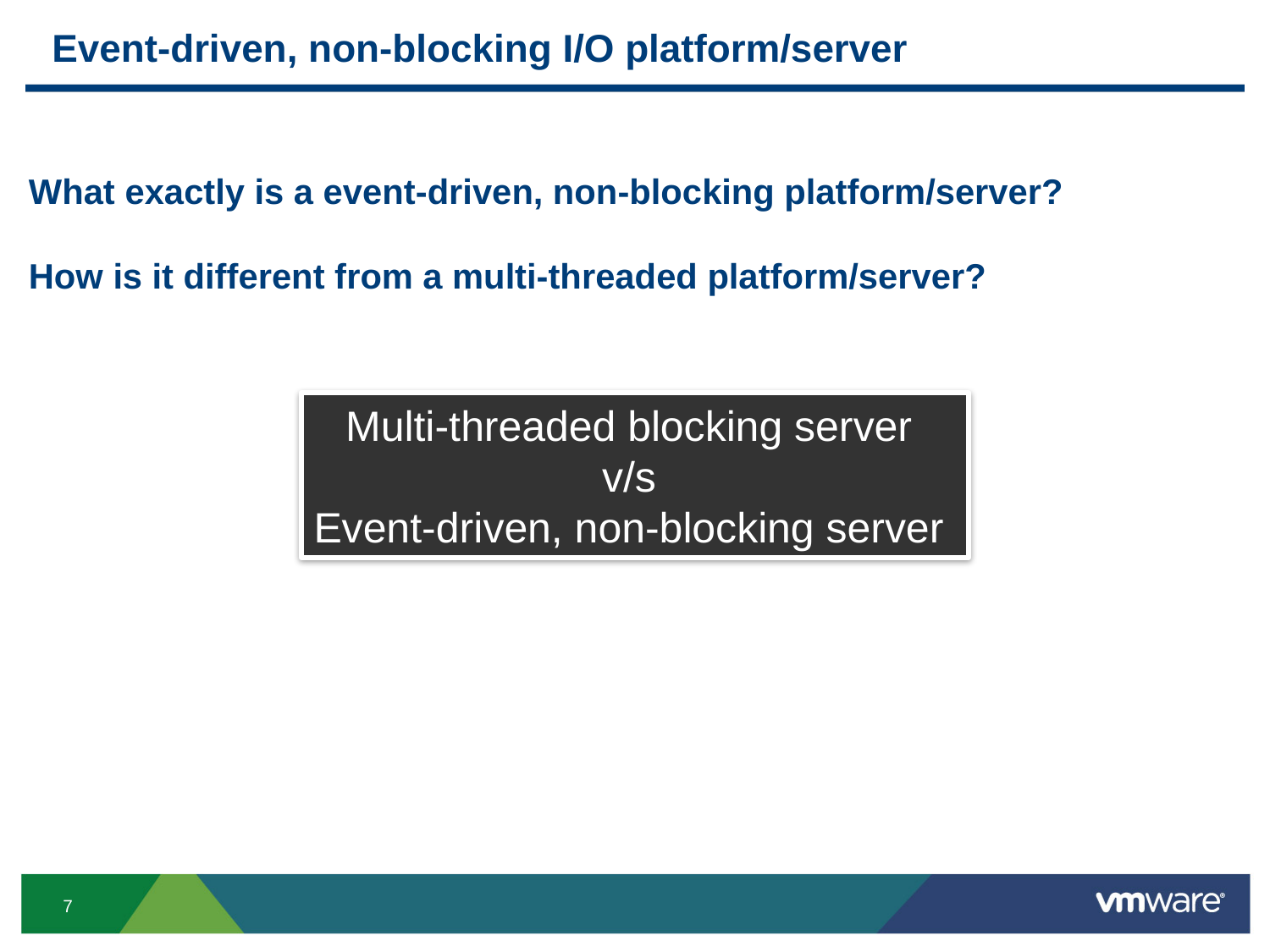

# Event-driven, non-blocking I/O platform/server
What exactly is a event-driven, non-blocking platform/server?
How is it different from a multi-threaded platform/server?
Multi-threaded blocking server
v/s
Event-driven, non-blocking server